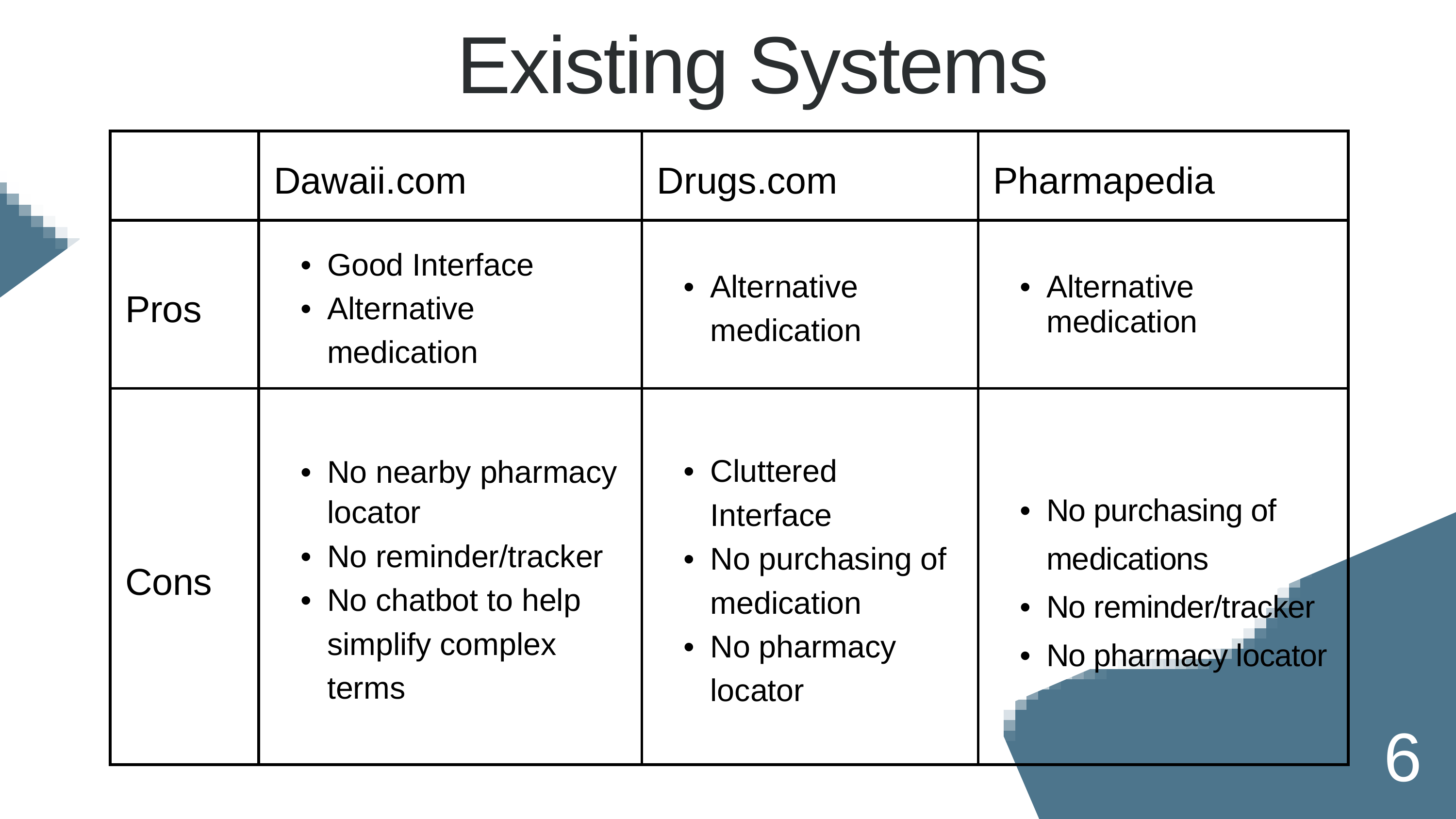

Existing Systems
|  | Dawaii.com | Drugs.com | Pharmapedia |
| --- | --- | --- | --- |
| Pros | Good Interface Alternative medication | Alternative medication | Alternative medication |
| Cons | No nearby pharmacy locator No reminder/tracker No chatbot to help simplify complex terms | Cluttered Interface No purchasing of medication No pharmacy locator | No purchasing of medications No reminder/tracker No pharmacy locator |
| Cons | No nearby pharmacy locator No reminder/tracker No chatbot to help simplify complex terms | Cluttered Interface No purchasing of medication No pharmacy locator | No purchasing of medications No reminder/tracker No pharmacy locator |

6